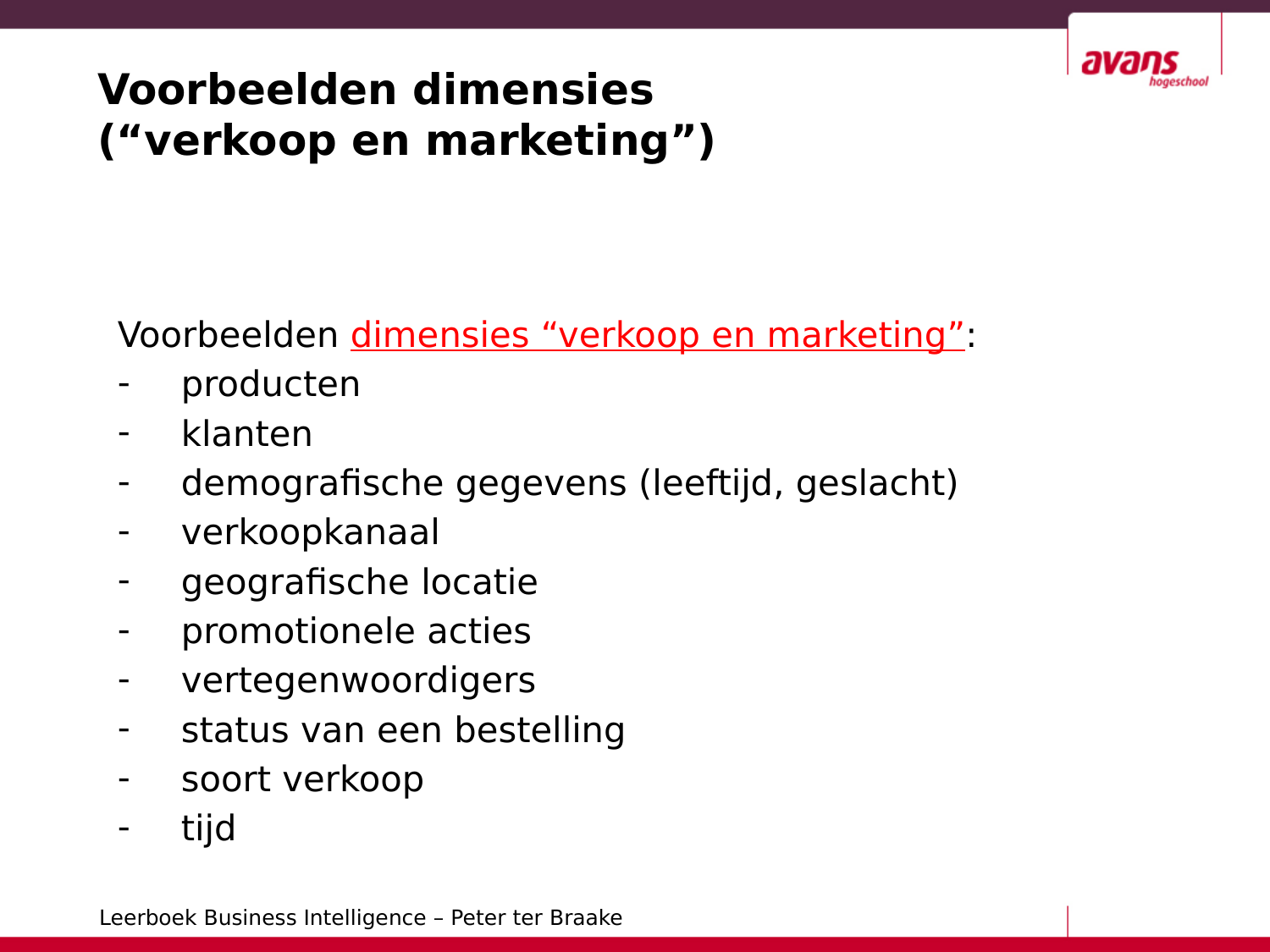

# Voorbeelden dimensies (“verkoop en marketing”)
Voorbeelden dimensies “verkoop en marketing”:
producten
klanten
demografische gegevens (leeftijd, geslacht)
verkoopkanaal
geografische locatie
promotionele acties
vertegenwoordigers
status van een bestelling
soort verkoop
tijd
15